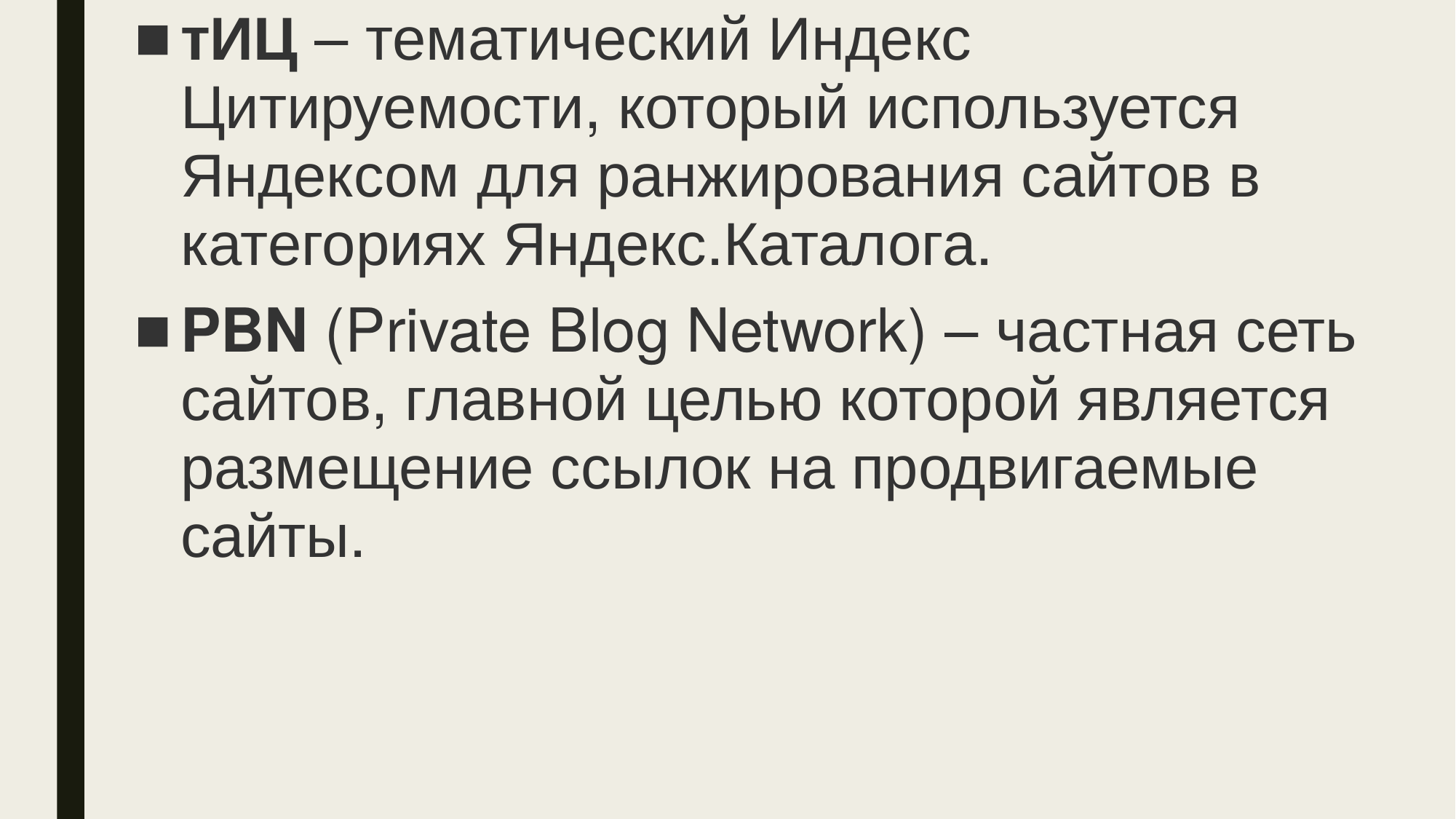

тИЦ – тематический Индекс Цитируемости, который используется Яндексом для ранжирования сайтов в категориях Яндекс.Каталога.
PBN (Private Blog Network) – частная сеть сайтов, главной целью которой является размещение ссылок на продвигаемые сайты.